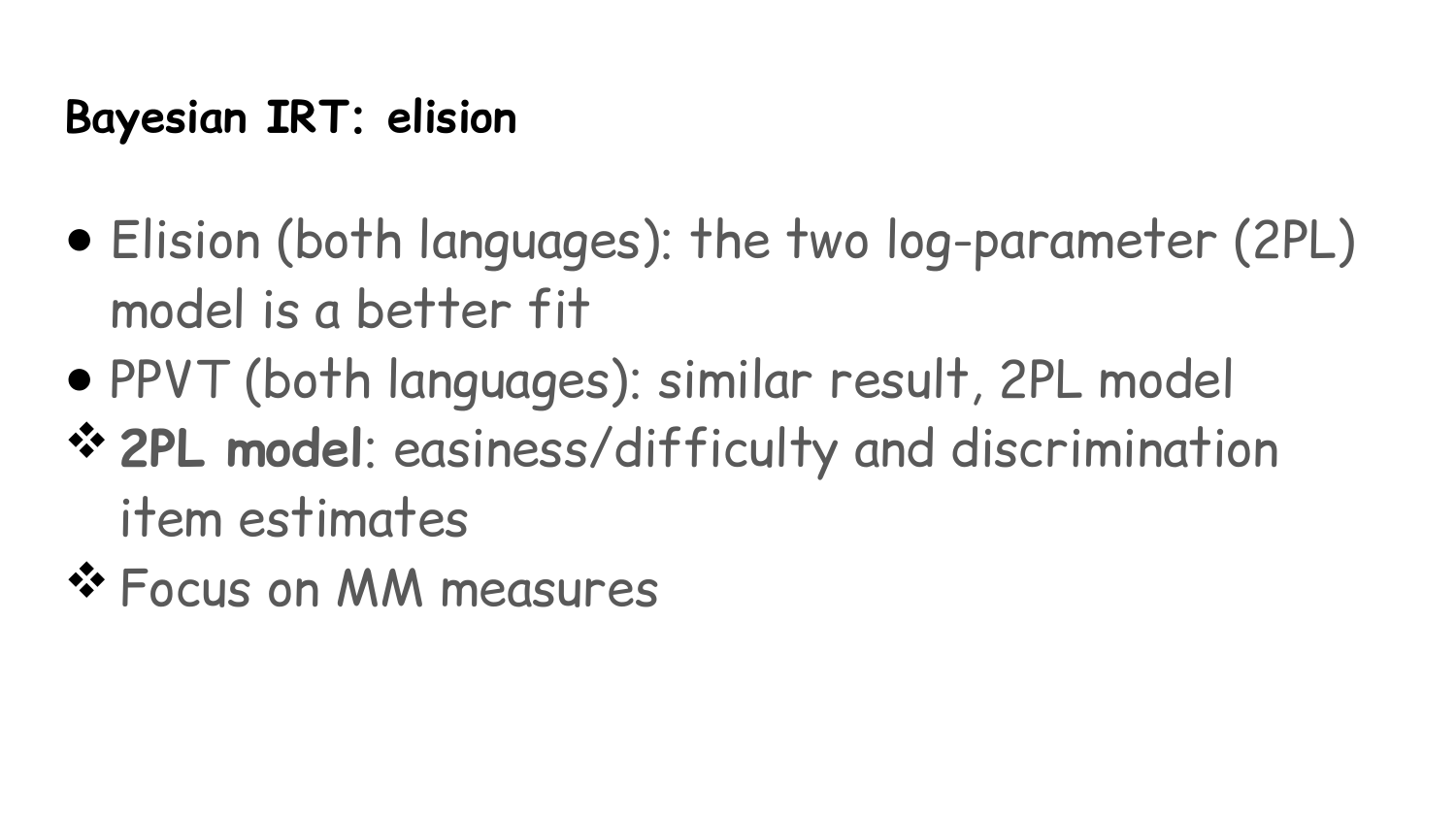

# Bayesian IRT: elision
Elision (both languages): the two log-parameter (2PL) model is a better fit
PPVT (both languages): similar result, 2PL model
2PL model: easiness/difficulty and discrimination item estimates
Focus on MM measures